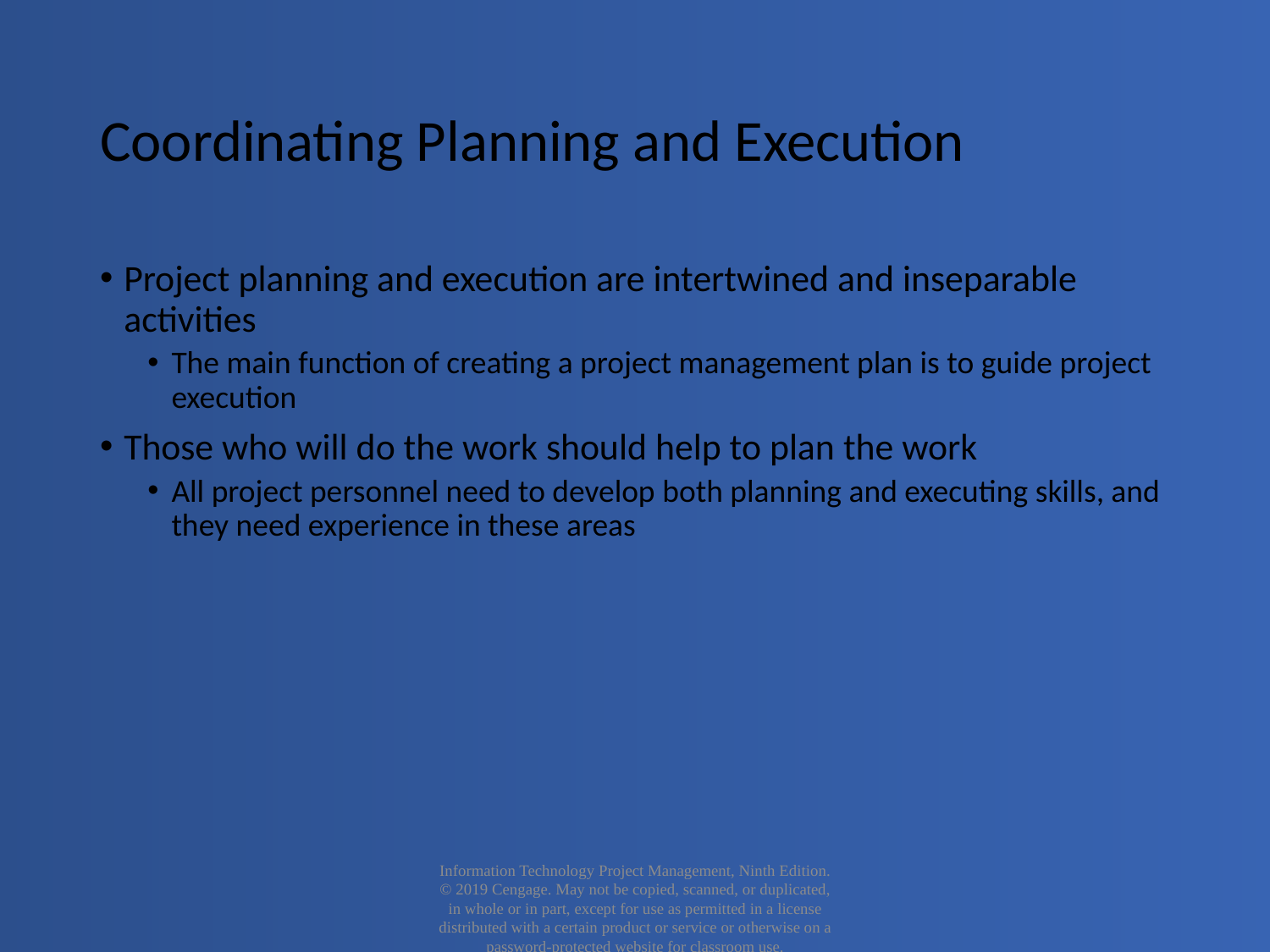

# Coordinating Planning and Execution
Project planning and execution are intertwined and inseparable activities
The main function of creating a project management plan is to guide project execution
Those who will do the work should help to plan the work
All project personnel need to develop both planning and executing skills, and they need experience in these areas
Information Technology Project Management, Ninth Edition. © 2019 Cengage. May not be copied, scanned, or duplicated, in whole or in part, except for use as permitted in a license distributed with a certain product or service or otherwise on a password-protected website for classroom use.